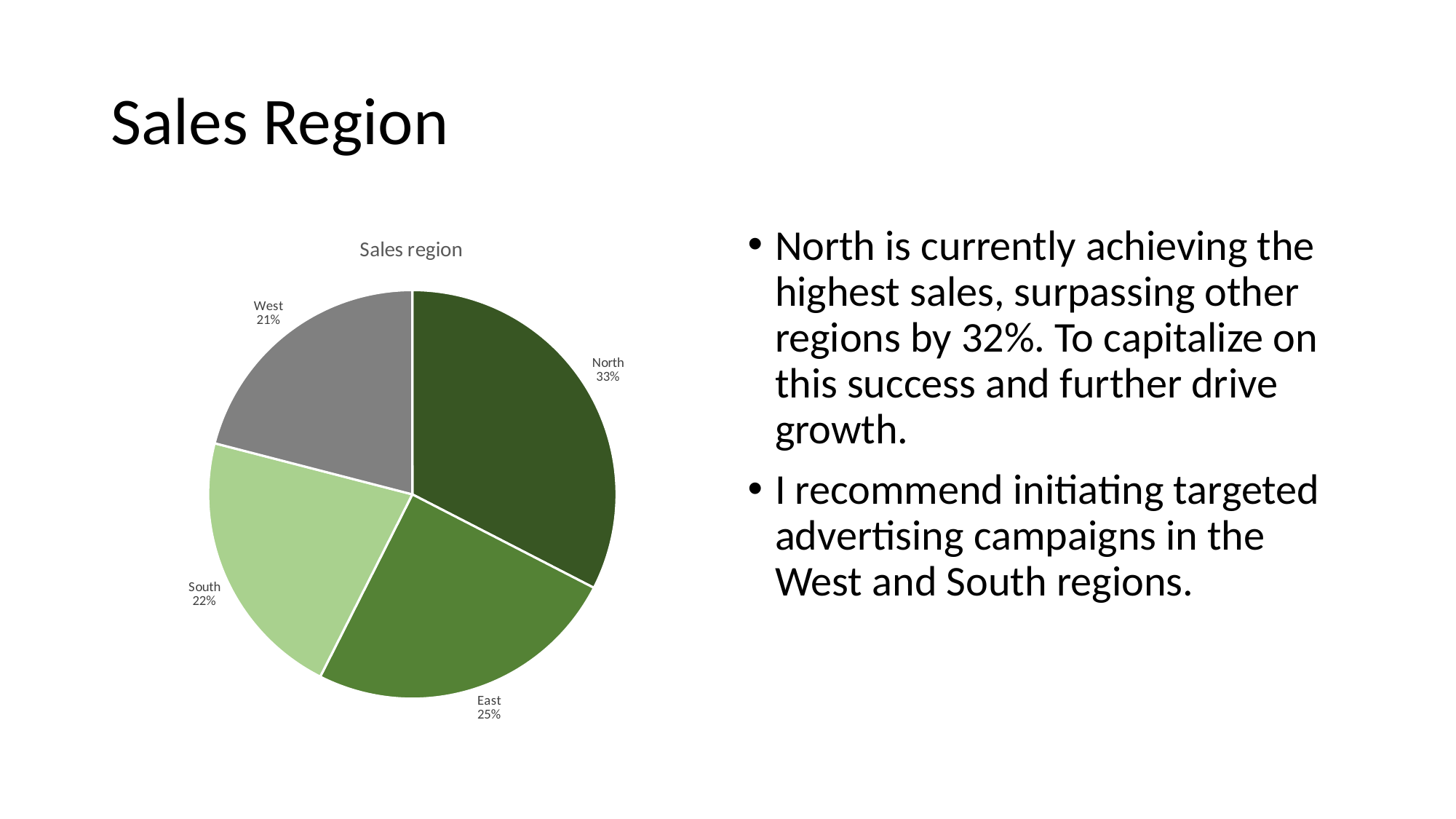

# Sales Region

### Chart:  Sales region

| Category | Total |
|---|---|
| North | 141660.33999999997 |
| East | 108275.51 |
| South | 93848.32999999999 |
| West | 91251.97999999998 |
North is currently achieving the highest sales, surpassing other regions by 32%. To capitalize on this success and further drive growth.
I recommend initiating targeted advertising campaigns in the West and South regions.